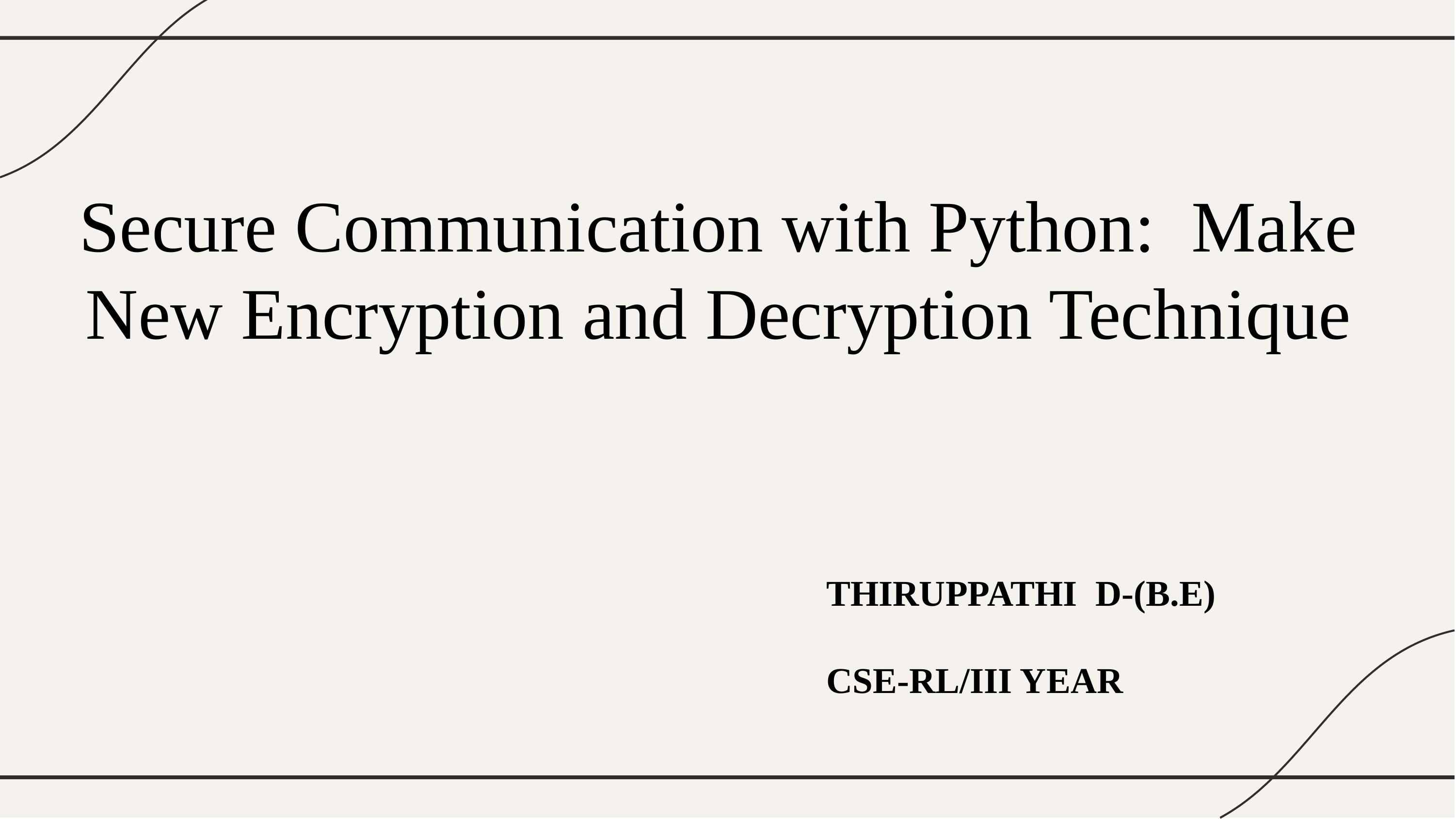

Secure Communication with Python:  Make New Encryption and Decryption Technique
THIRUPPATHI  D-(B.E)

CSE-RL/III YEAR